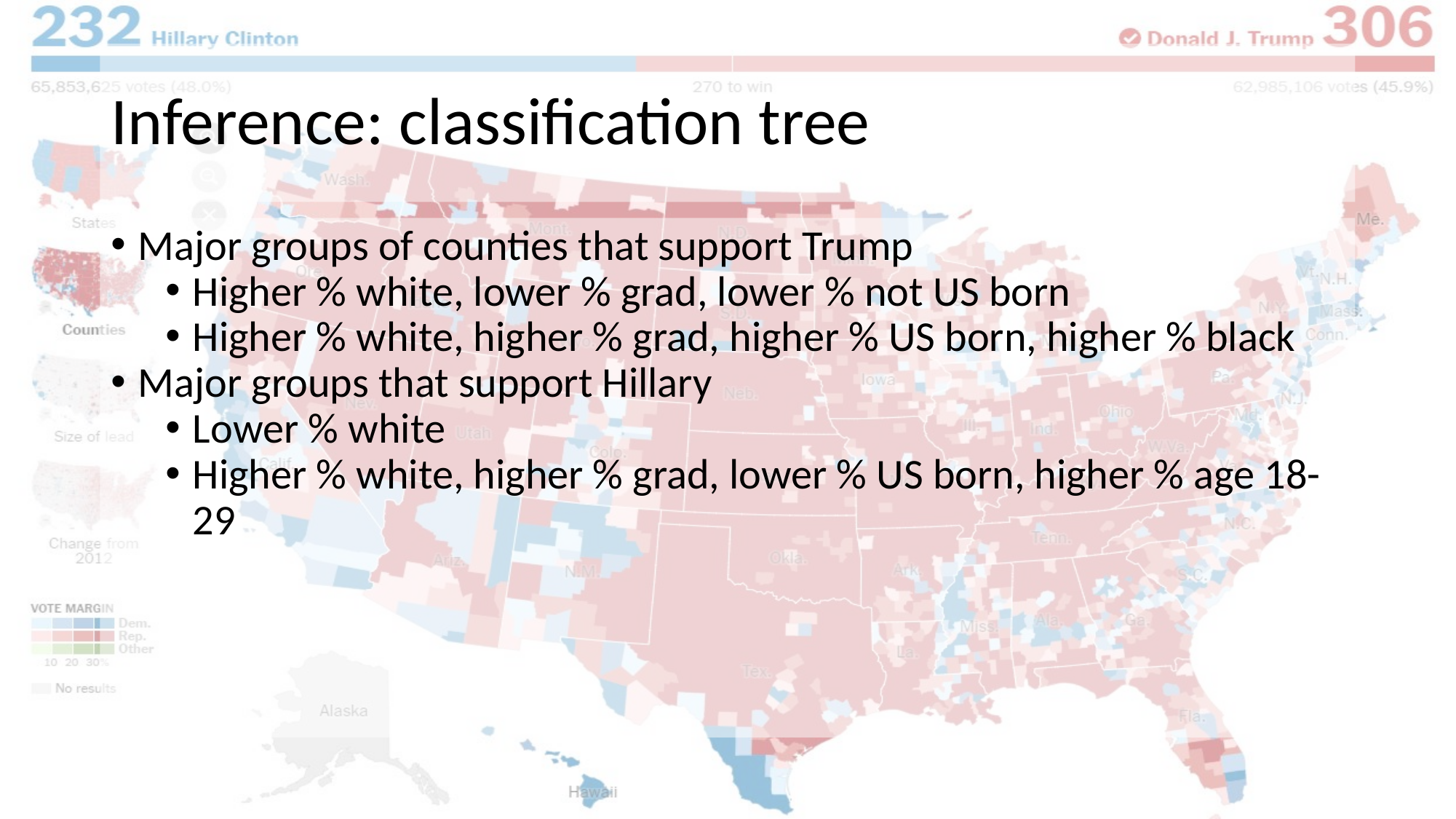

# Inference: classification tree
Major groups of counties that support Trump
Higher % white, lower % grad, lower % not US born
Higher % white, higher % grad, higher % US born, higher % black
Major groups that support Hillary
Lower % white
Higher % white, higher % grad, lower % US born, higher % age 18-29